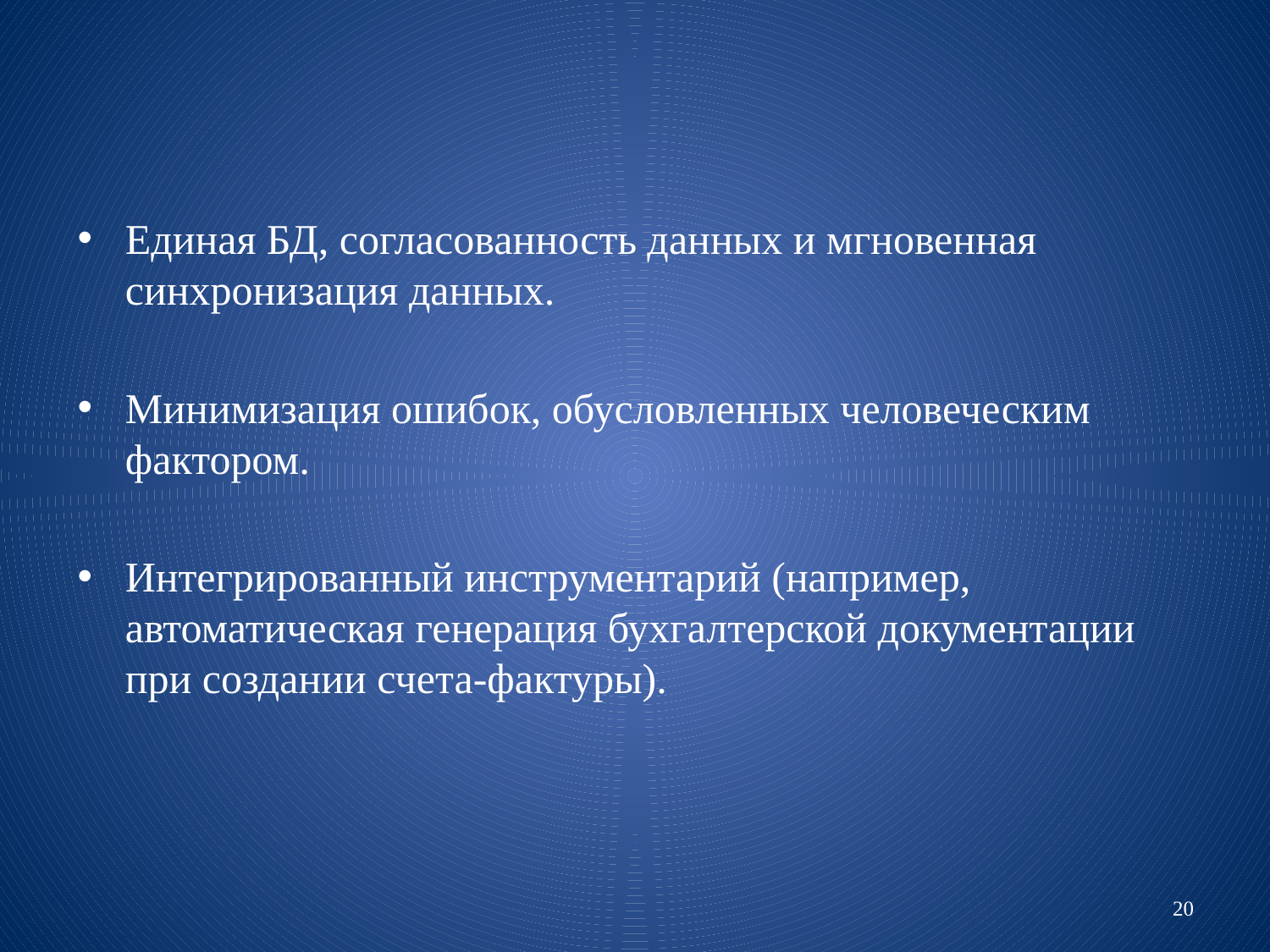

Единая БД, согласованность данных и мгновенная синхронизация данных.

Минимизация ошибок, обусловленных человеческим фактором.

Интегрированный инструментарий (например, автоматическая генерация бухгалтерской документации при создании счета-фактуры).

20